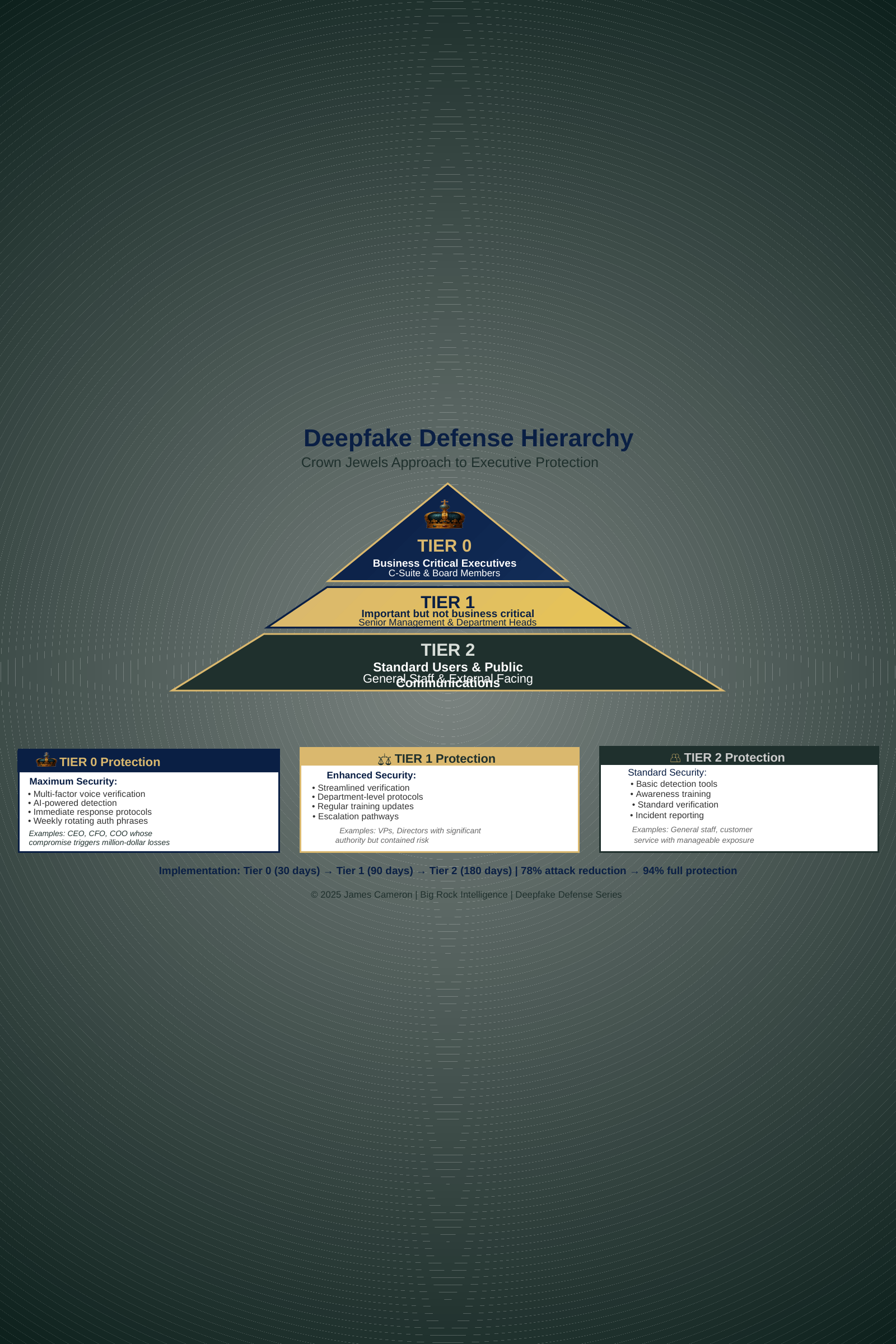

Deepfake Defense Hierarchy
Crown Jewels Approach to Executive Protection

TIER 0
Business Critical Executives
C-Suite & Board Members
TIER 1

Important but not business critical
Senior Management & Department Heads

TIER 2
Standard Users & Public Communications
General Staff & External Facing
👥 TIER 2 Protection
Standard Security:
• Basic detection tools
• Awareness training
• Standard verification
• Incident reporting
Examples: General staff, customer
service with manageable exposure

⚖️ TIER 1 Protection
Enhanced Security:
• Streamlined verification
• Department-level protocols
• Regular training updates
• Escalation pathways
Examples: VPs, Directors with significant
authority but contained risk

  TIER 0 Protection

Maximum Security:
• Multi-factor voice verification
• AI-powered detection
• Immediate response protocols
• Weekly rotating auth phrases
Examples: CEO, CFO, COO whose
compromise triggers million-dollar losses
Implementation: Tier 0 (30 days) → Tier 1 (90 days) → Tier 2 (180 days) | 78% attack reduction → 94% full protection
© 2025 James Cameron | Big Rock Intelligence | Deepfake Defense Series